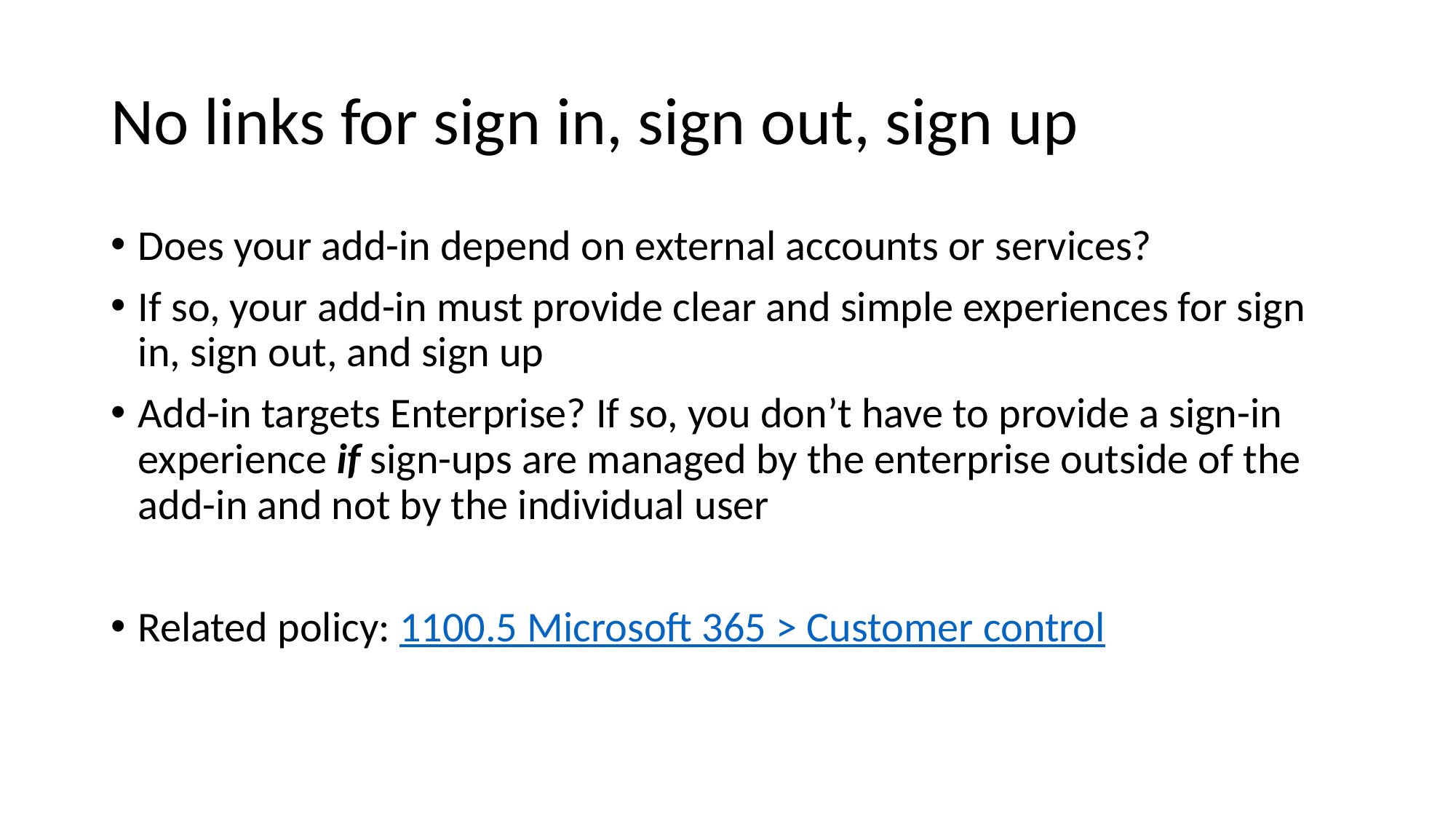

# No links for sign in, sign out, sign up
Does your add-in depend on external accounts or services?
If so, your add-in must provide clear and simple experiences for sign in, sign out, and sign up
Add-in targets Enterprise? If so, you don’t have to provide a sign-in experience if sign-ups are managed by the enterprise outside of the add-in and not by the individual user

Related policy: 1100.5 Microsoft 365 > Customer control